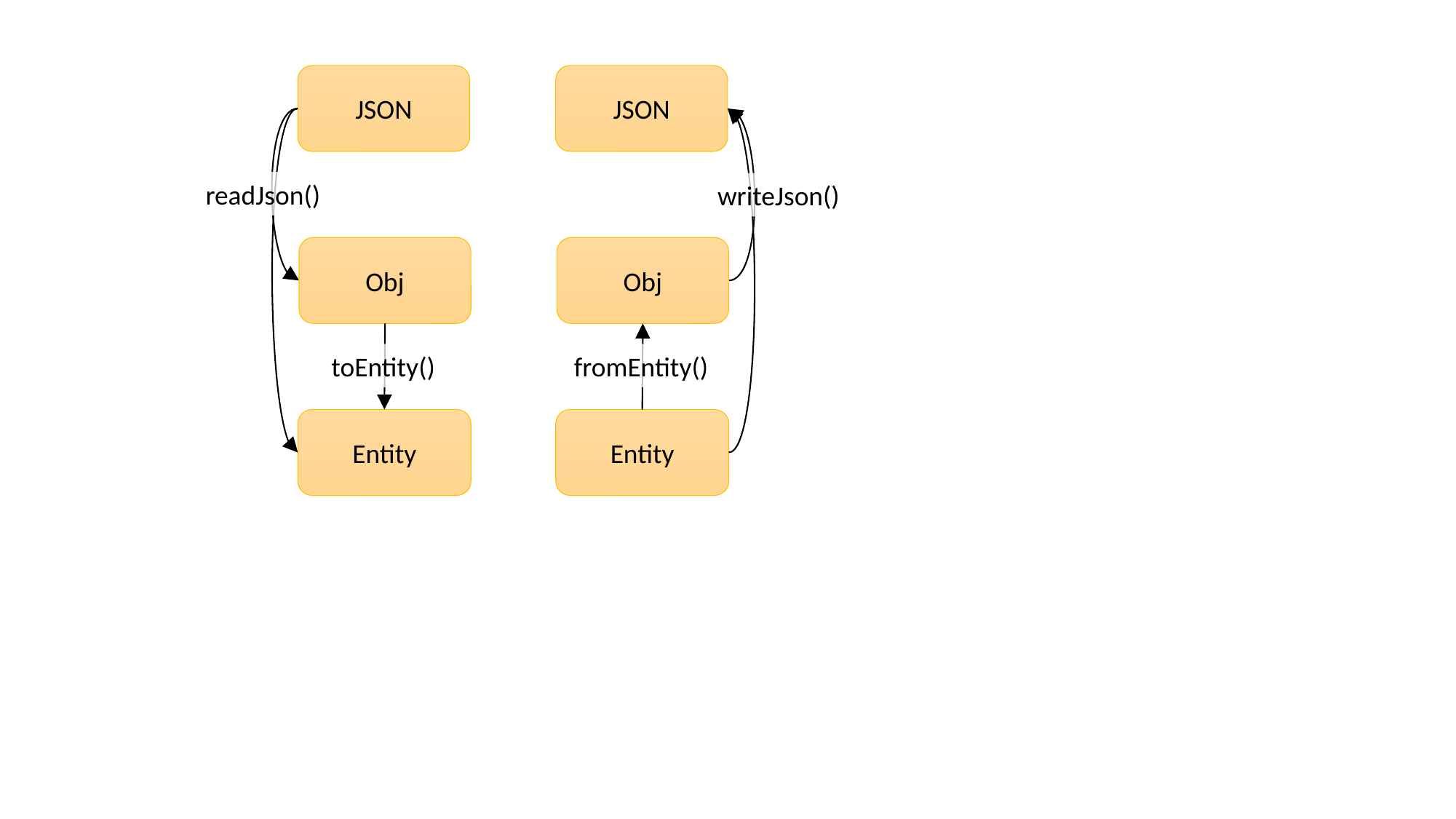

JSON
JSON
readJson()
writeJson()
Obj
Obj
toEntity()
fromEntity()
Entity
Entity